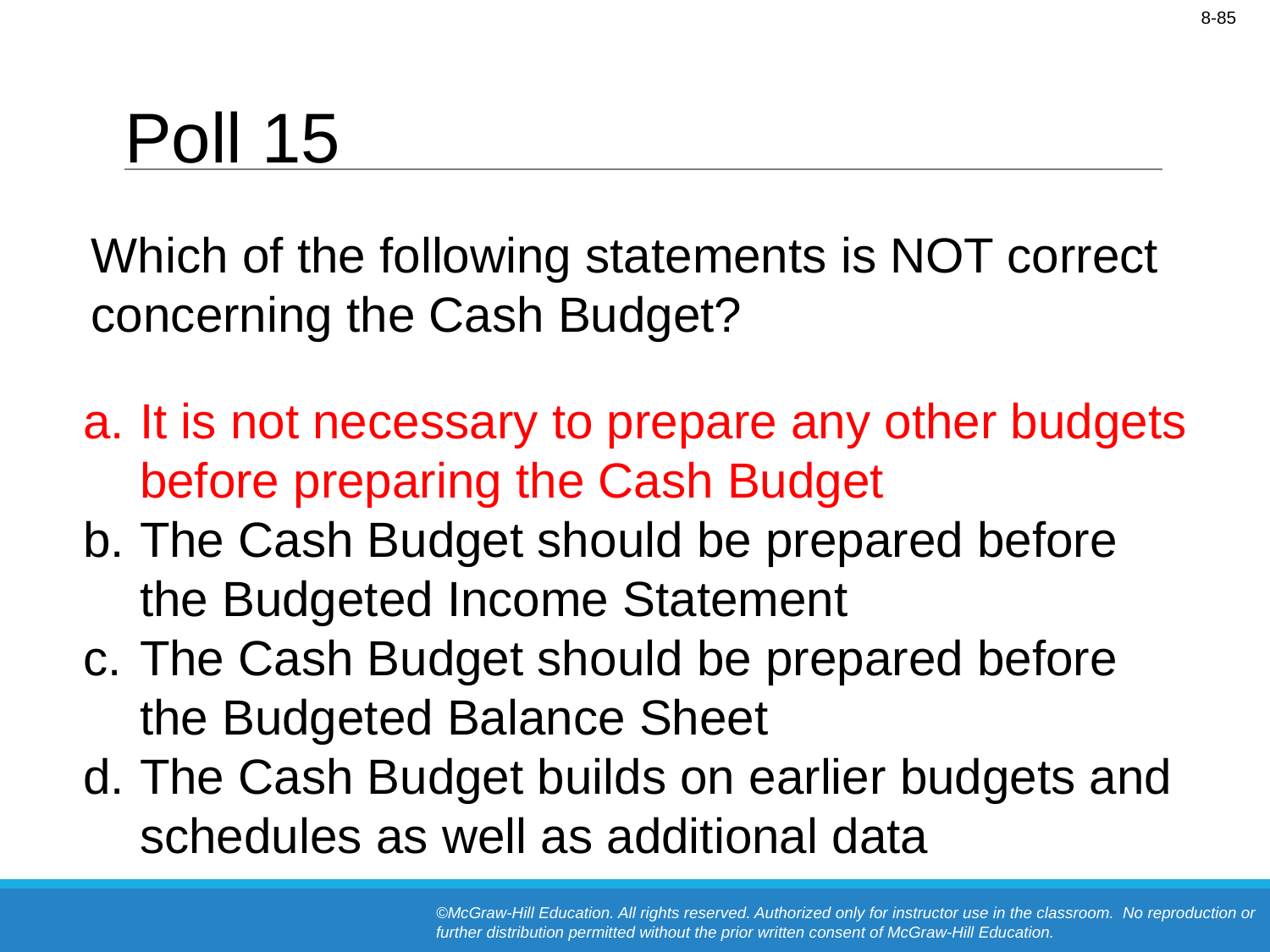

# Poll 15
Which of the following statements is NOT correct concerning the Cash Budget?

It is not necessary to prepare any other budgets before preparing the Cash Budget
The Cash Budget should be prepared before the Budgeted Income Statement
The Cash Budget should be prepared before the Budgeted Balance Sheet
The Cash Budget builds on earlier budgets and schedules as well as additional data